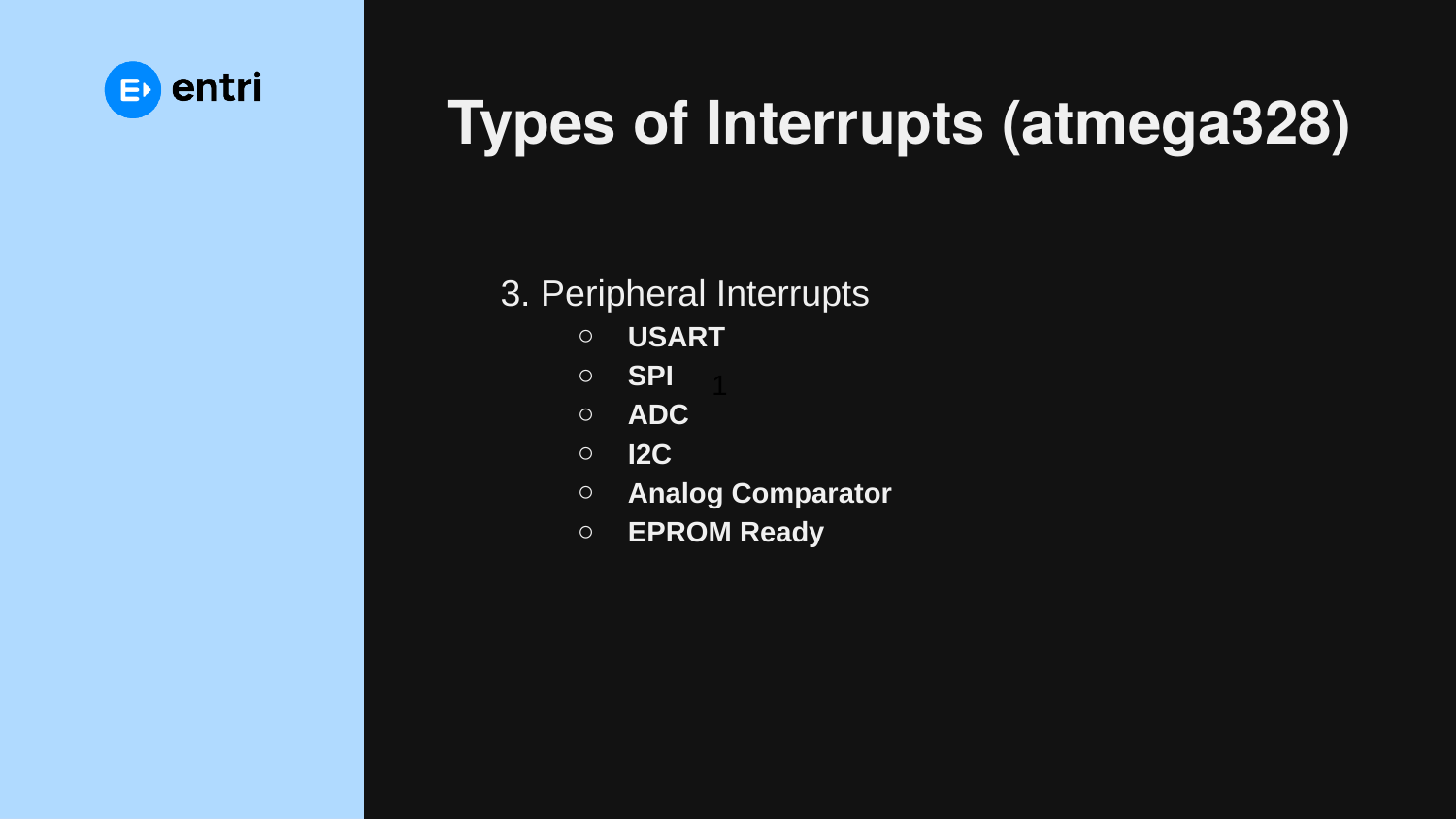

# Types of Interrupts (atmega328)

3. Peripheral Interrupts
USART
SPI
ADC
I2C
Analog Comparator
EPROM Ready
1